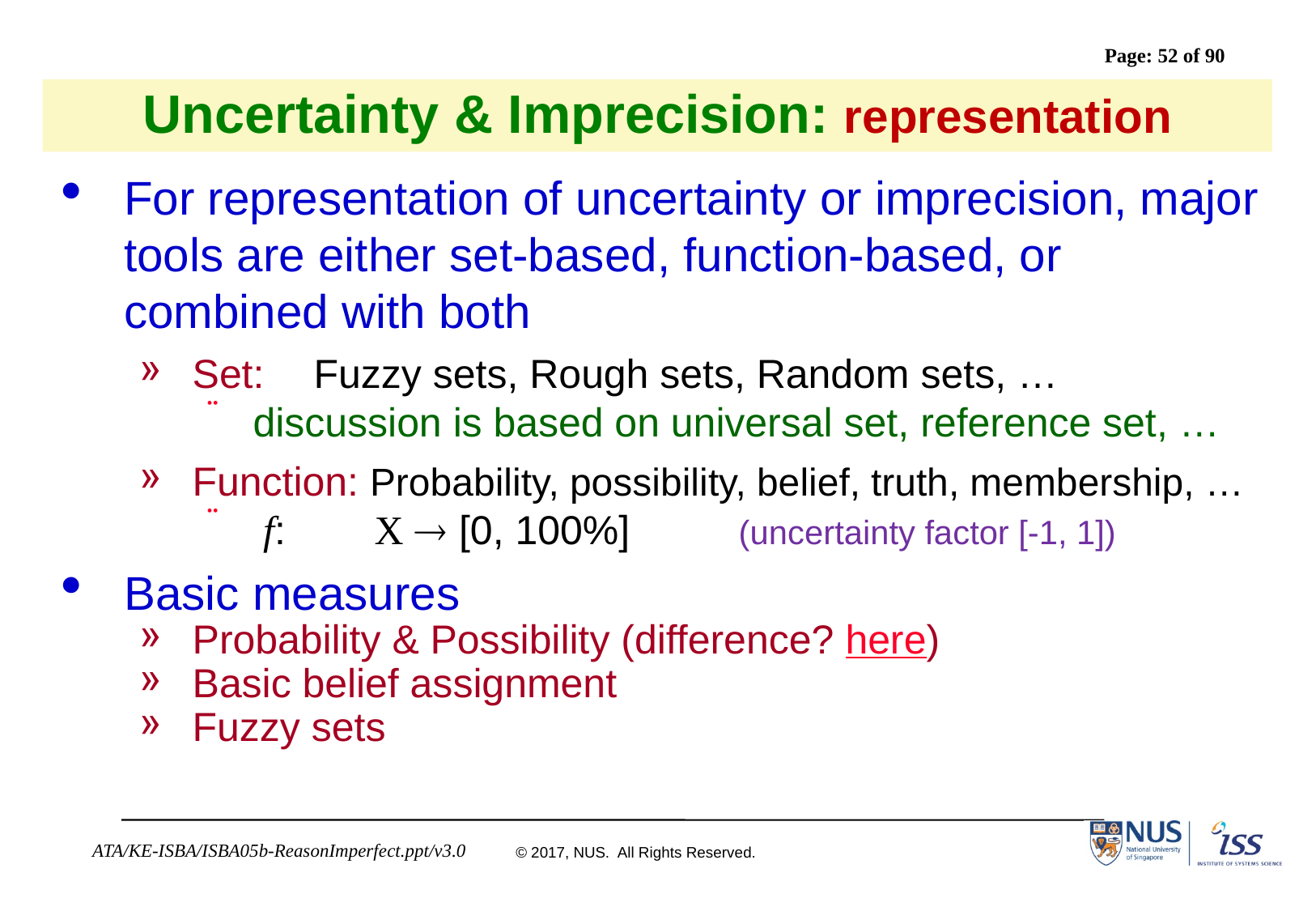

# Uncertainty & Imprecision: representation
For representation of uncertainty or imprecision, major tools are either set-based, function-based, or combined with both
Set:	Fuzzy sets, Rough sets, Random sets, …
discussion is based on universal set, reference set, …
Function: Probability, possibility, belief, truth, membership, …
 f:	X → [0, 100%]	(uncertainty factor [-1, 1])
Basic measures
Probability & Possibility (difference? here)
Basic belief assignment
Fuzzy sets